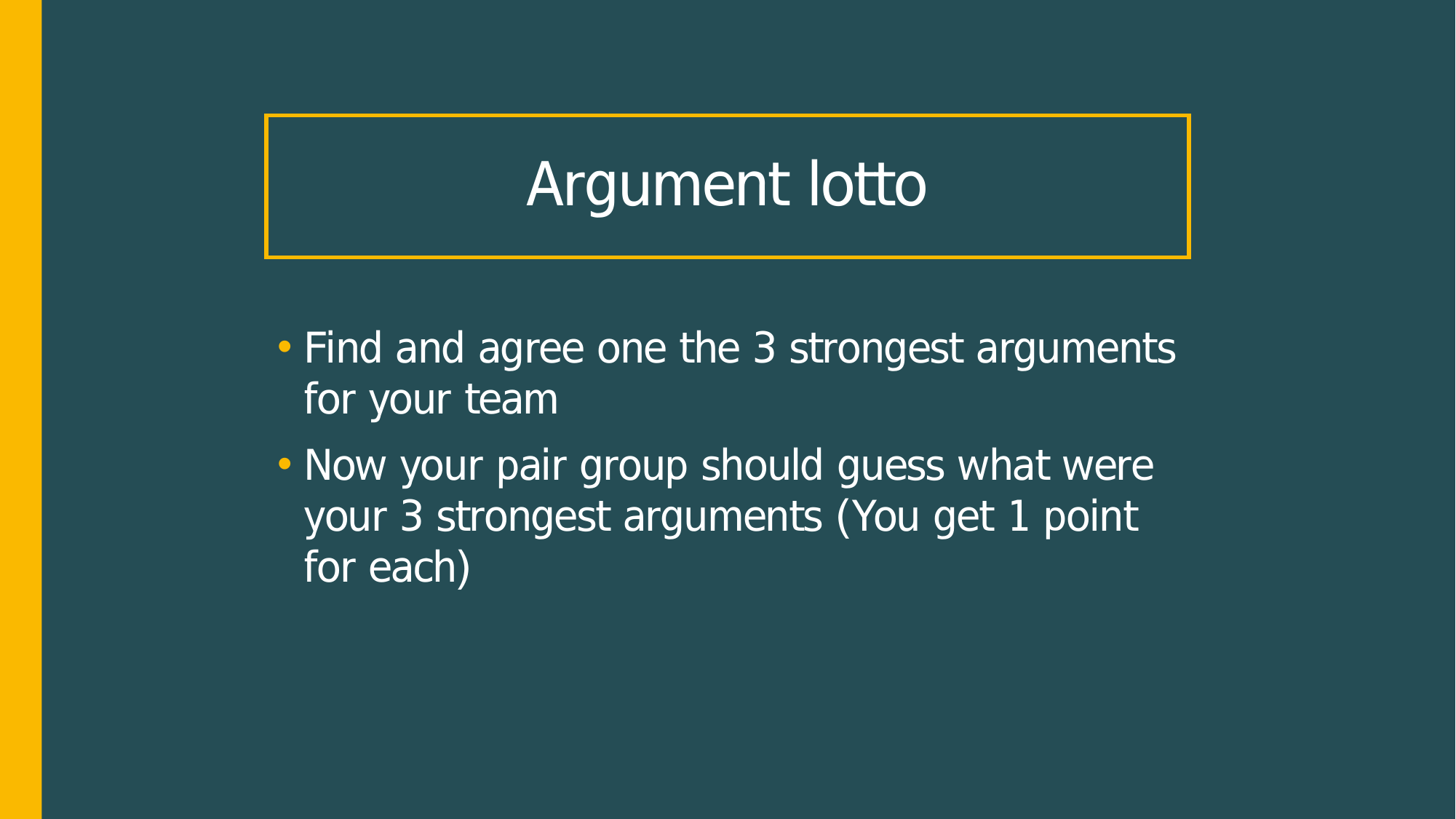

# Argument lotto
Find and agree one the 3 strongest arguments for your team
Now your pair group should guess what were your 3 strongest arguments (You get 1 point for each)